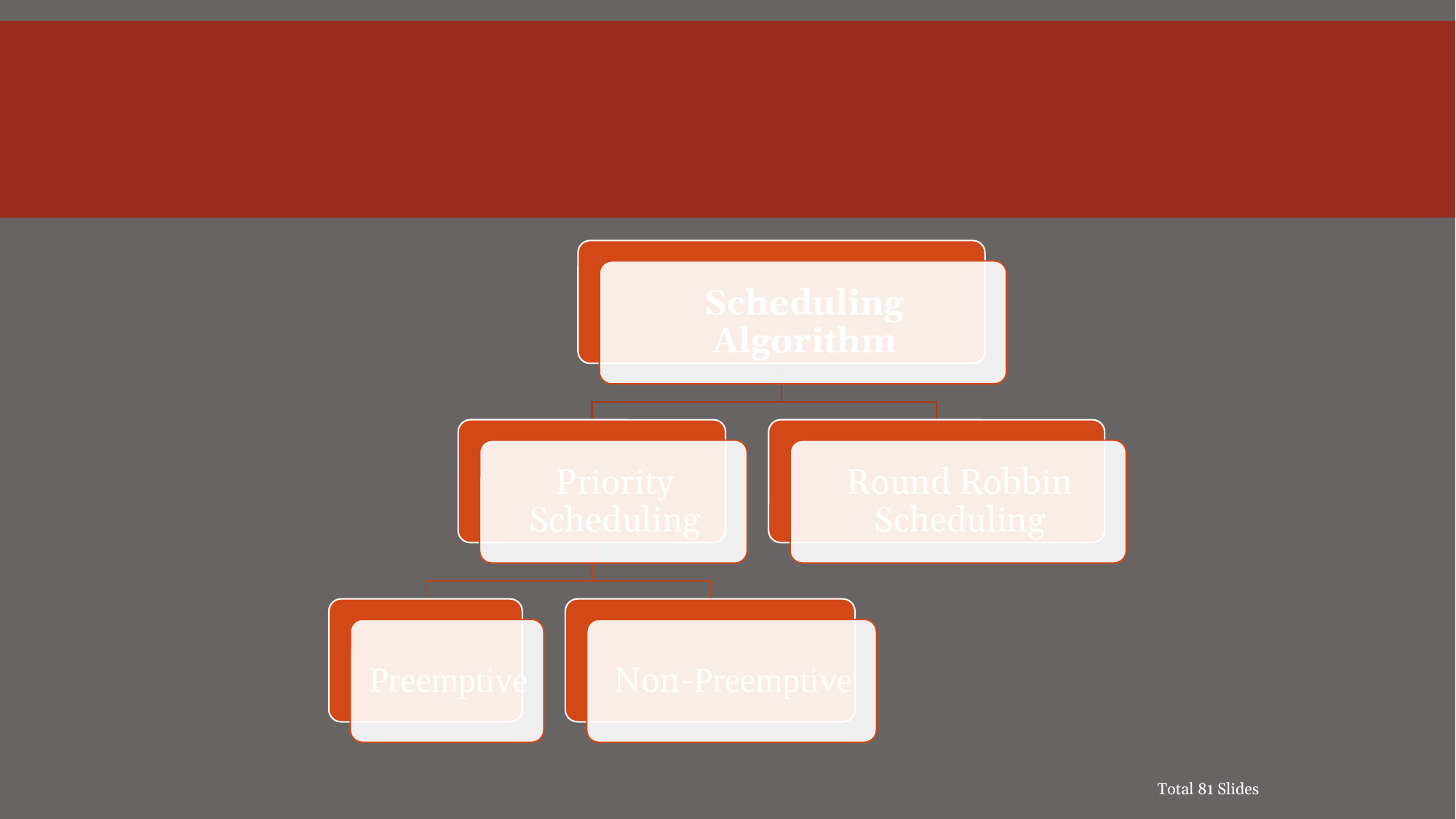

#
Scheduling Algorithm
Priority Scheduling
Preemptive
Non-Preemptive
Round Robbin Scheduling
Total 81 Slides
2